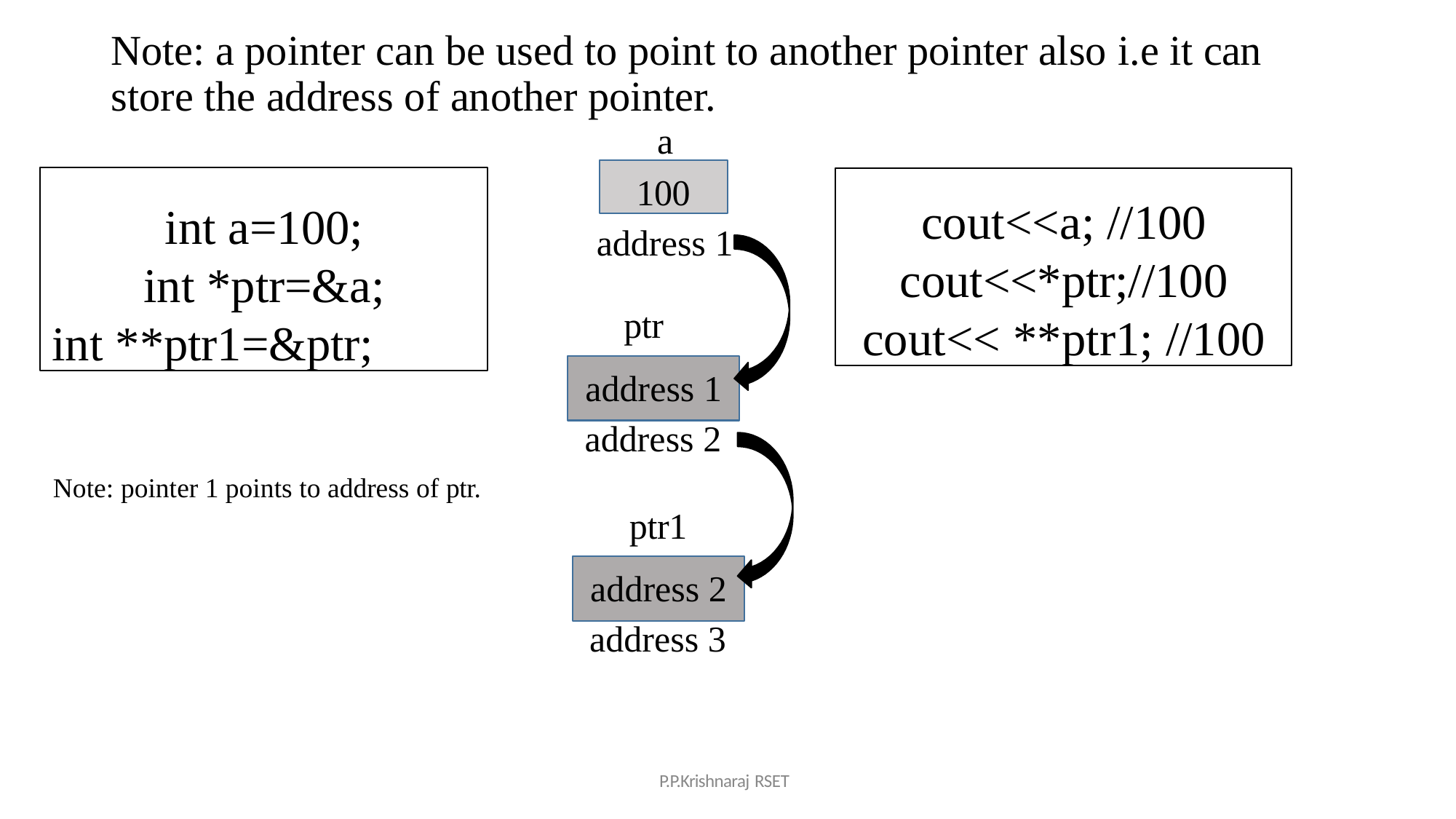

Note: a pointer can be used to point to another pointer also i.e it can store the address of another pointer.
a
100
int a=100; int *ptr=&a;
int **ptr1=&ptr;
cout<<a; //100 cout<<*ptr;//100 cout<< **ptr1; //100
address 1

ptr

address 1
address 2

Note: pointer 1 points to address of ptr.
ptr1
address 2
address 3
P.P.Krishnaraj RSET